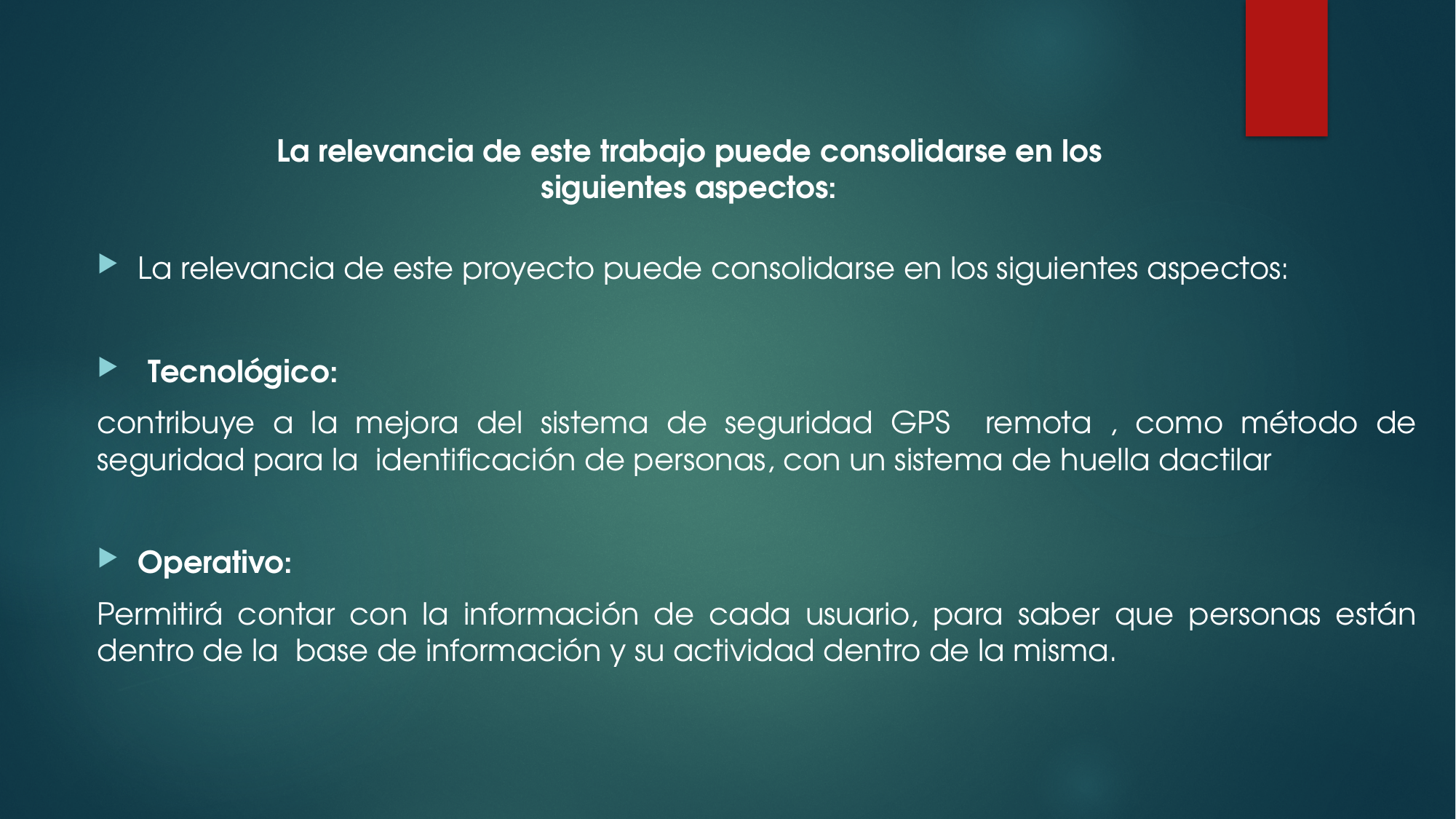

# La relevancia de este trabajo puede consolidarse en los siguientes aspectos:
La relevancia de este proyecto puede consolidarse en los siguientes aspectos:

 Tecnológico:
contribuye a la mejora del sistema de seguridad GPS  remota , como método de seguridad para la  identificación de personas, con un sistema de huella dactilar

Operativo:
Permitirá contar con la información de cada usuario, para saber que personas están dentro de la  base de información y su actividad dentro de la misma.